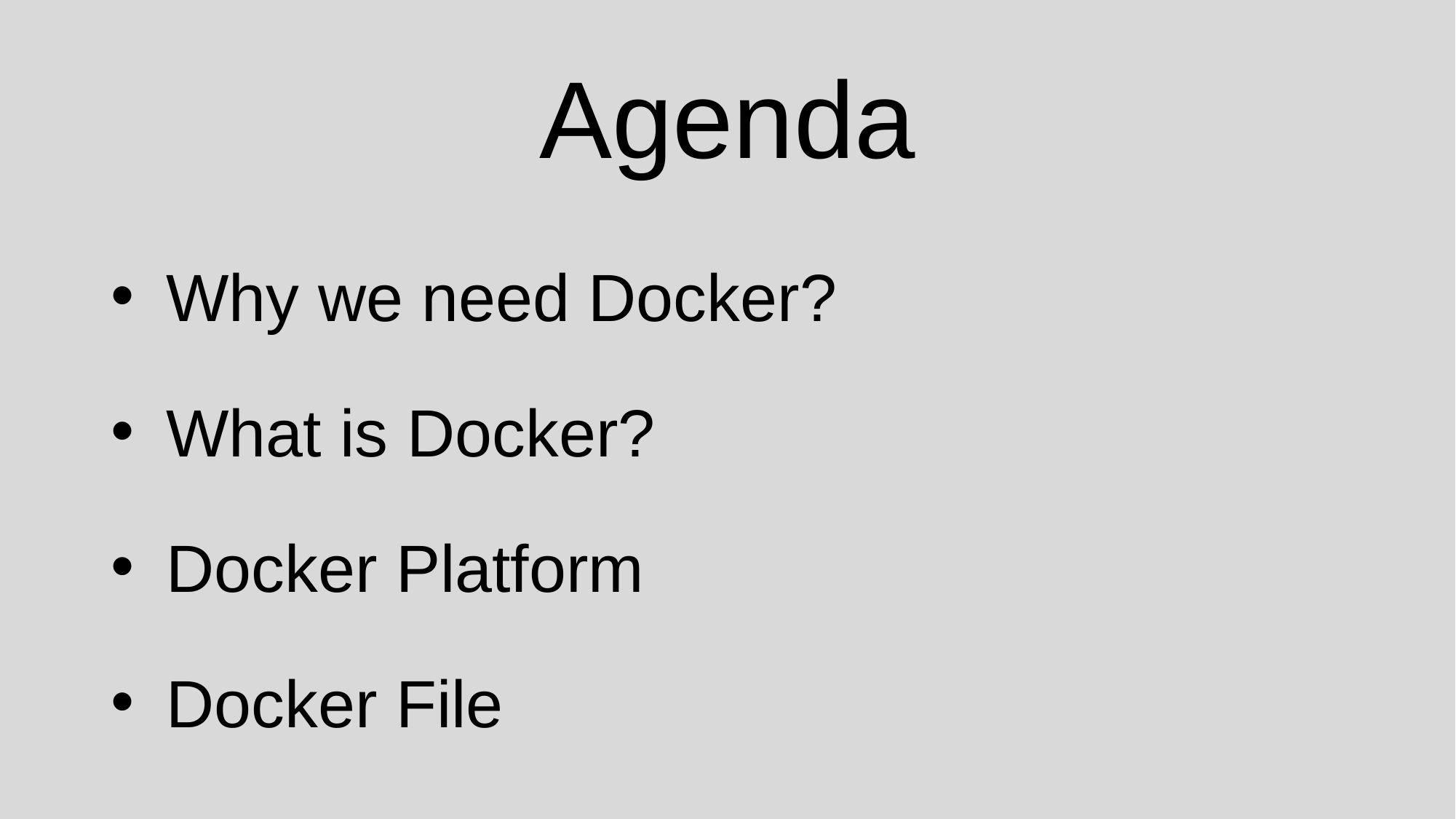

# Agenda
Why we need Docker?
What is Docker?
Docker Platform
Docker File